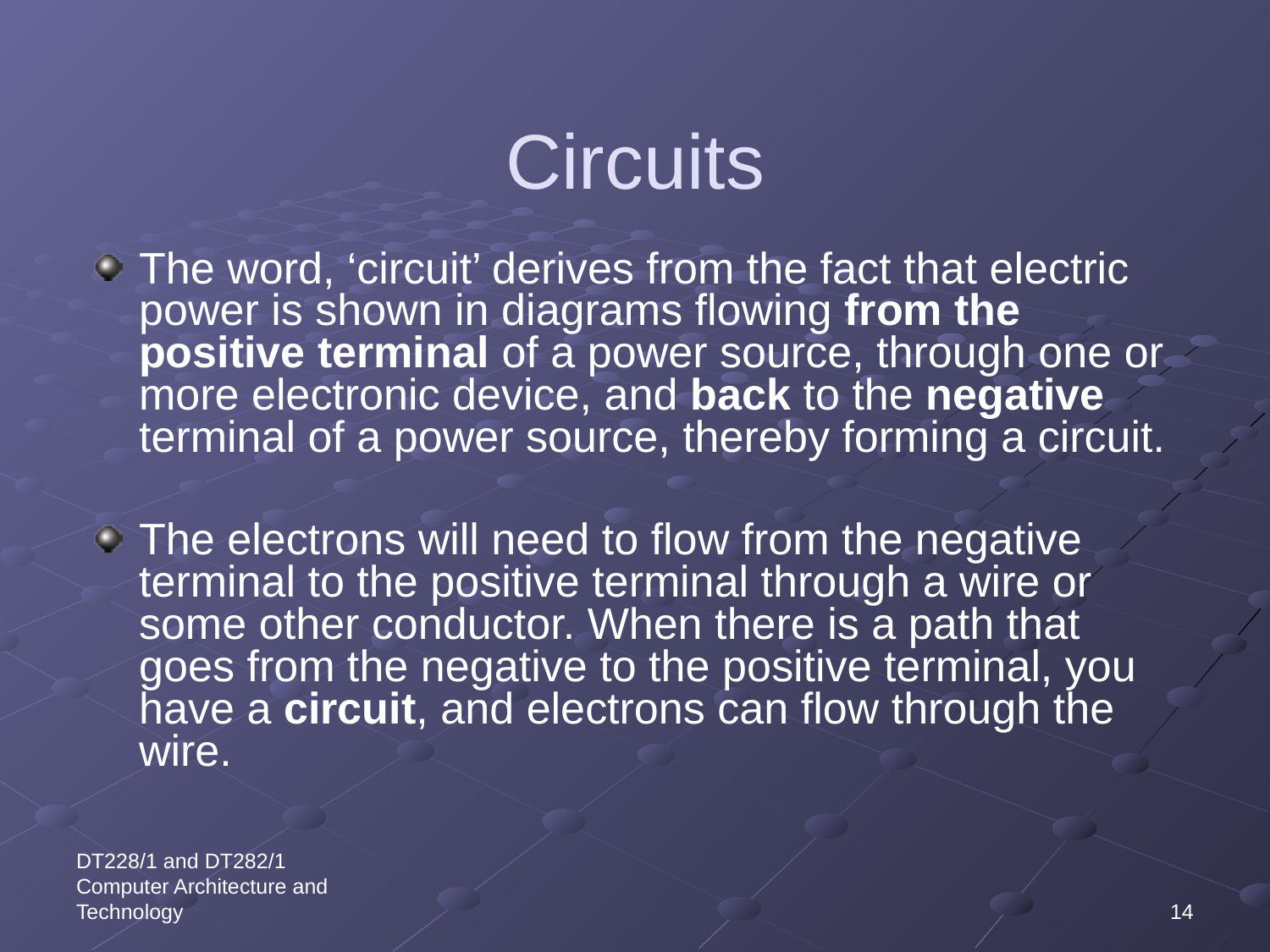

# Circuits
The word, ‘circuit’ derives from the fact that electric power is shown in diagrams flowing from the positive terminal of a power source, through one or more electronic device, and back to the negative terminal of a power source, thereby forming a circuit.

The electrons will need to flow from the negative terminal to the positive terminal through a wire or some other conductor. When there is a path that goes from the negative to the positive terminal, you have a circuit, and electrons can flow through the wire.
DT228/1 and DT282/1 Computer Architecture and  Technology
14